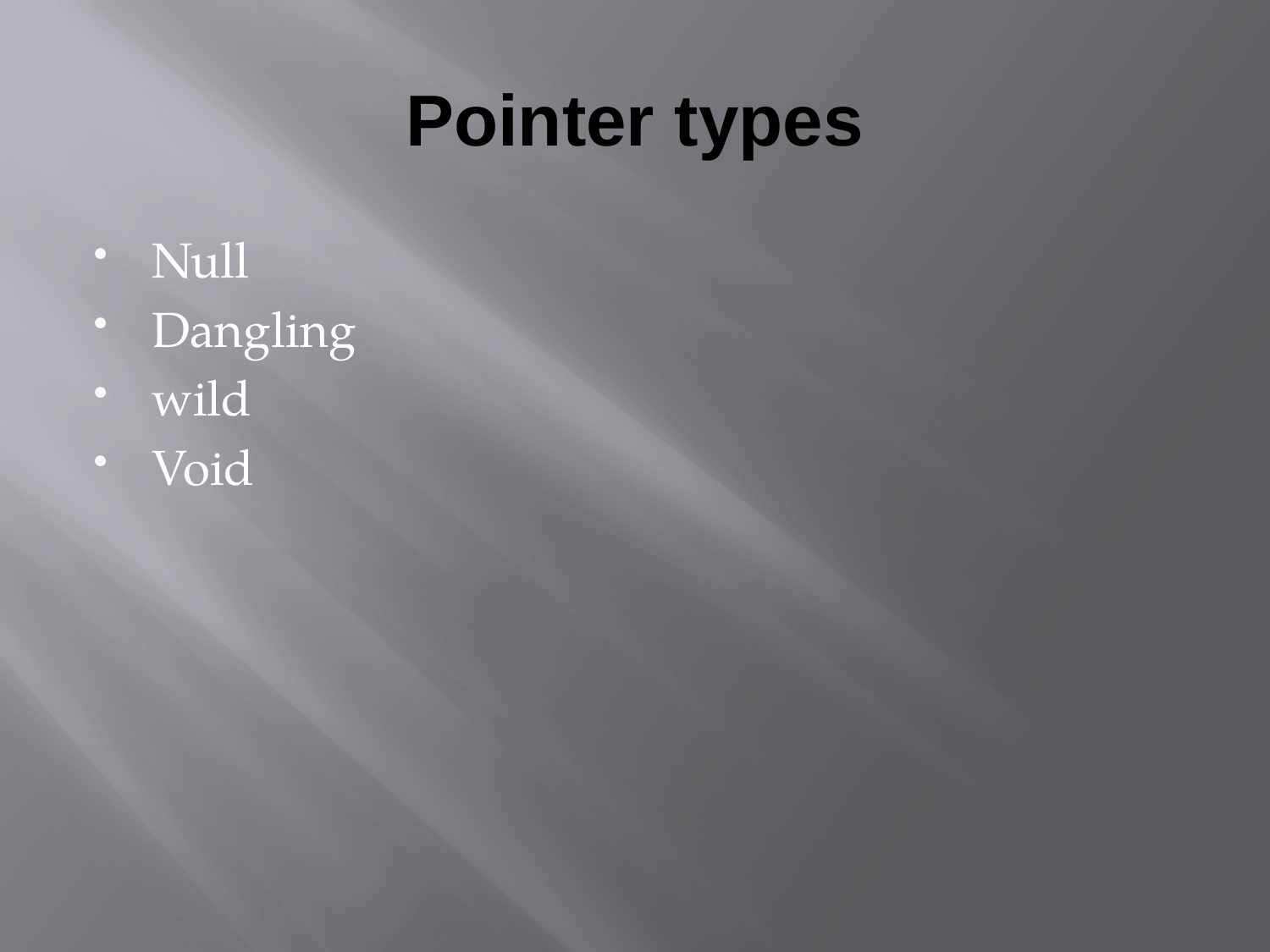

# Pointer types
Null
Dangling
wild
Void